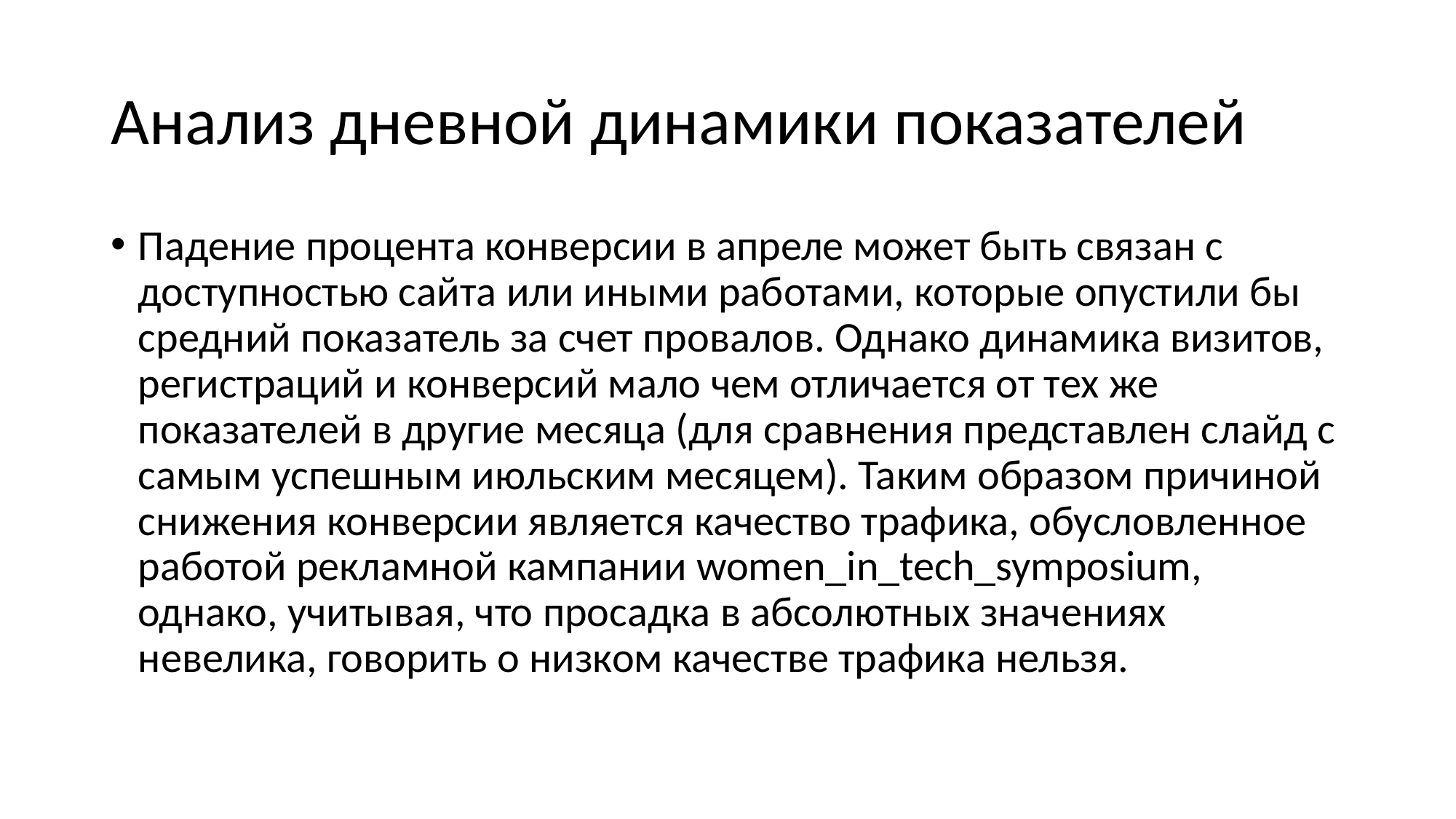

# Анализ дневной динамики показателей
Падение процента конверсии в апреле может быть связан с доступностью сайта или иными работами, которые опустили бы средний показатель за счет провалов. Однако динамика визитов, регистраций и конверсий мало чем отличается от тех же показателей в другие месяца (для сравнения представлен слайд с самым успешным июльским месяцем). Таким образом причиной снижения конверсии является качество трафика, обусловленное работой рекламной кампании women_in_tech_symposium, однако, учитывая, что просадка в абсолютных значениях невелика, говорить о низком качестве трафика нельзя.